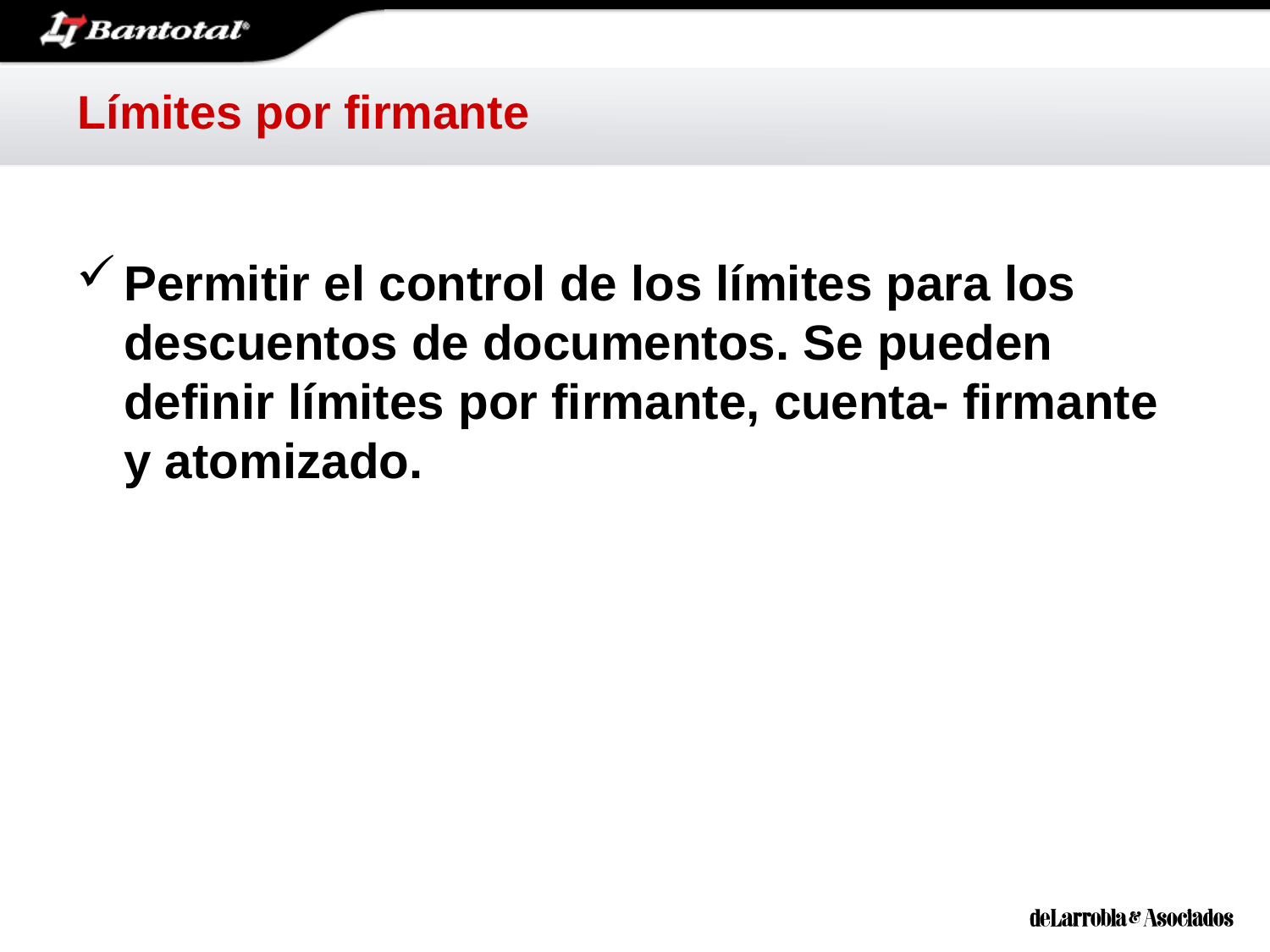

# Límites por firmante

Permitir el control de los límites para los descuentos de documentos. Se pueden definir límites por firmante, cuenta- firmante y atomizado.